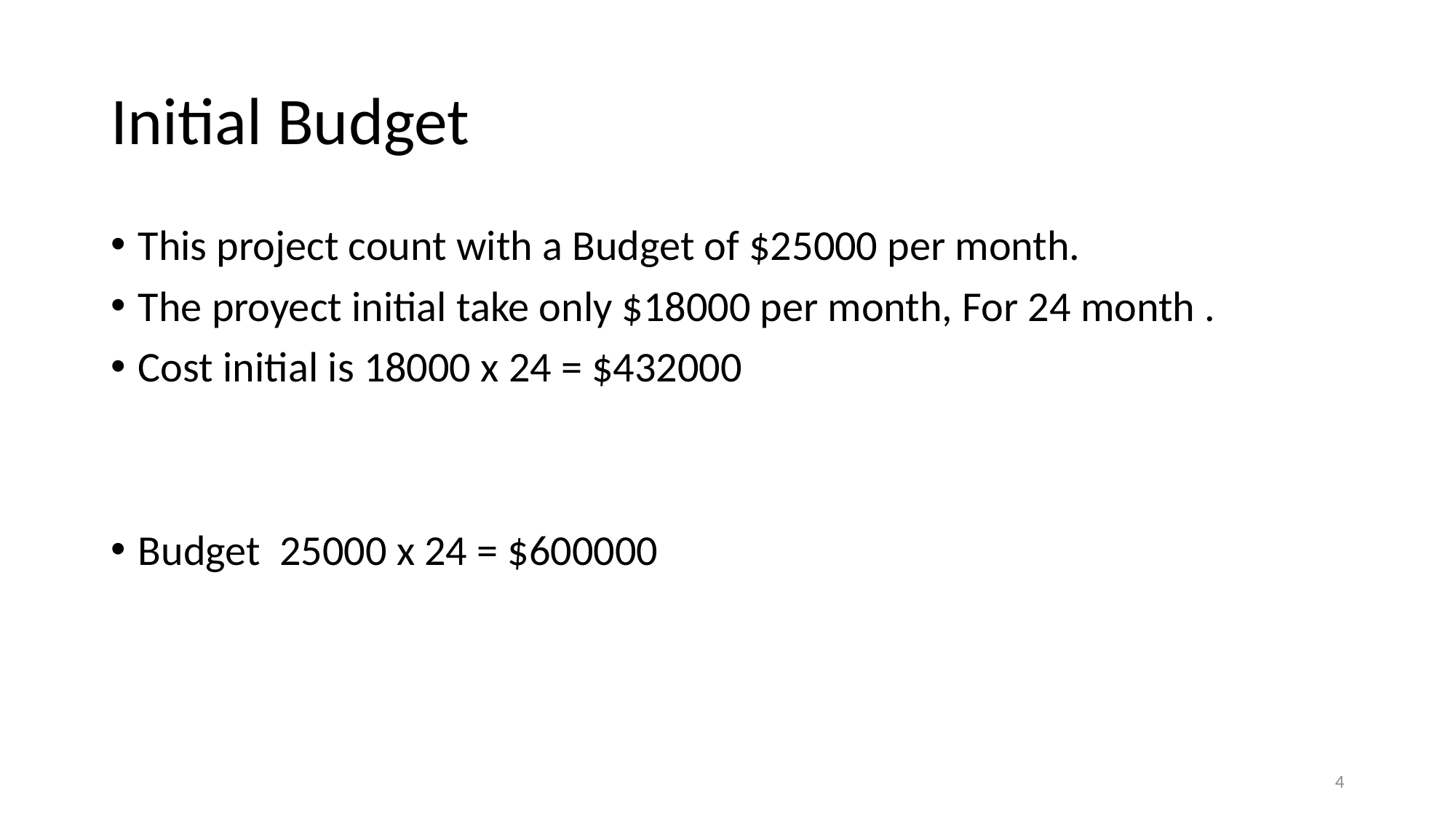

# Initial Budget
This project count with a Budget of $25000 per month.
The proyect initial take only $18000 per month, For 24 month .
Cost initial is 18000 x 24 = $432000

Budget  25000 x 24 = $600000

4